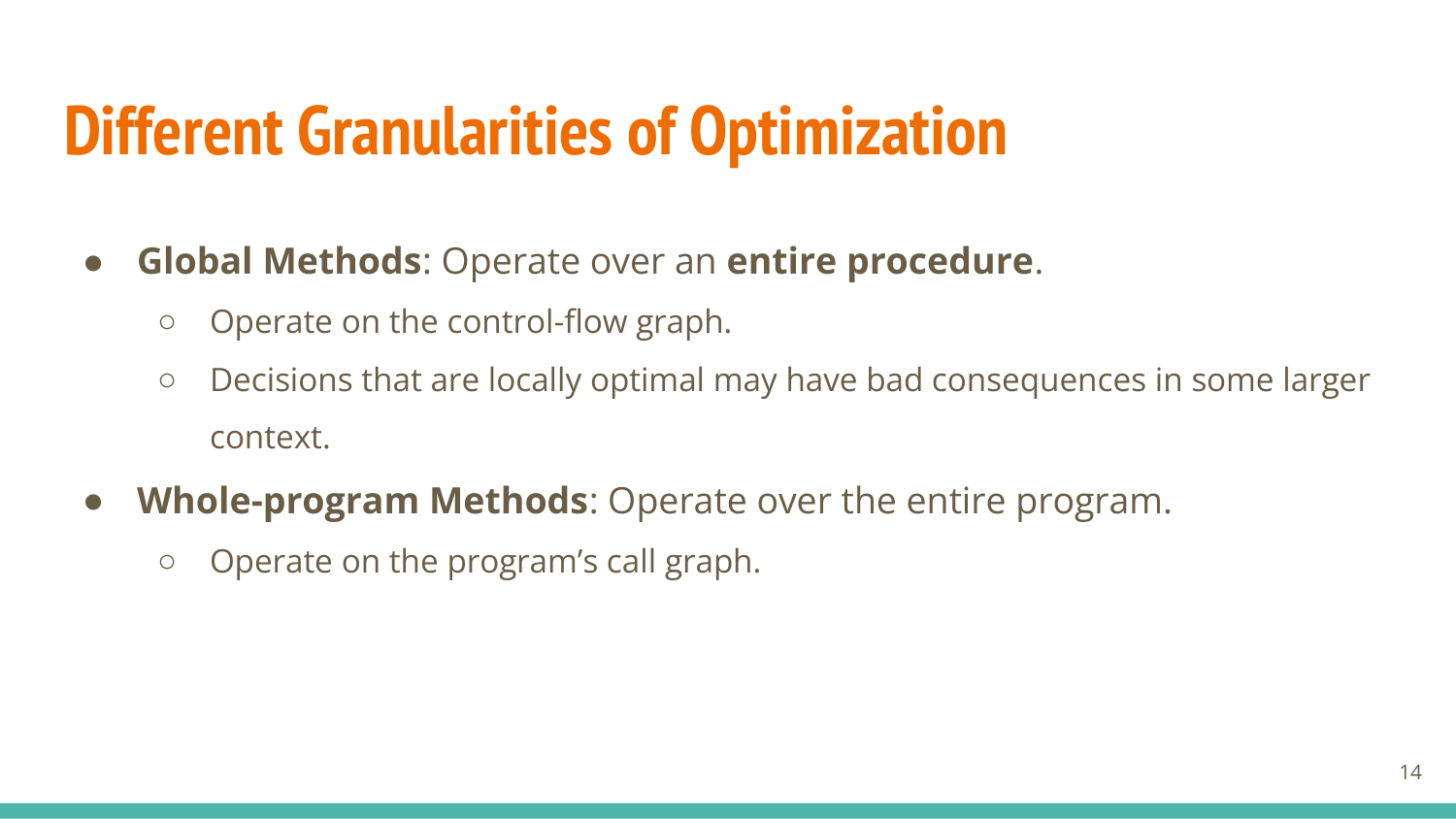

# Different Granularities of Optimization
Global Methods: Operate over an entire procedure.
Operate on the control-flow graph.
Decisions that are locally optimal may have bad consequences in some larger context.
Whole-program Methods: Operate over the entire program.
Operate on the program’s call graph.
14